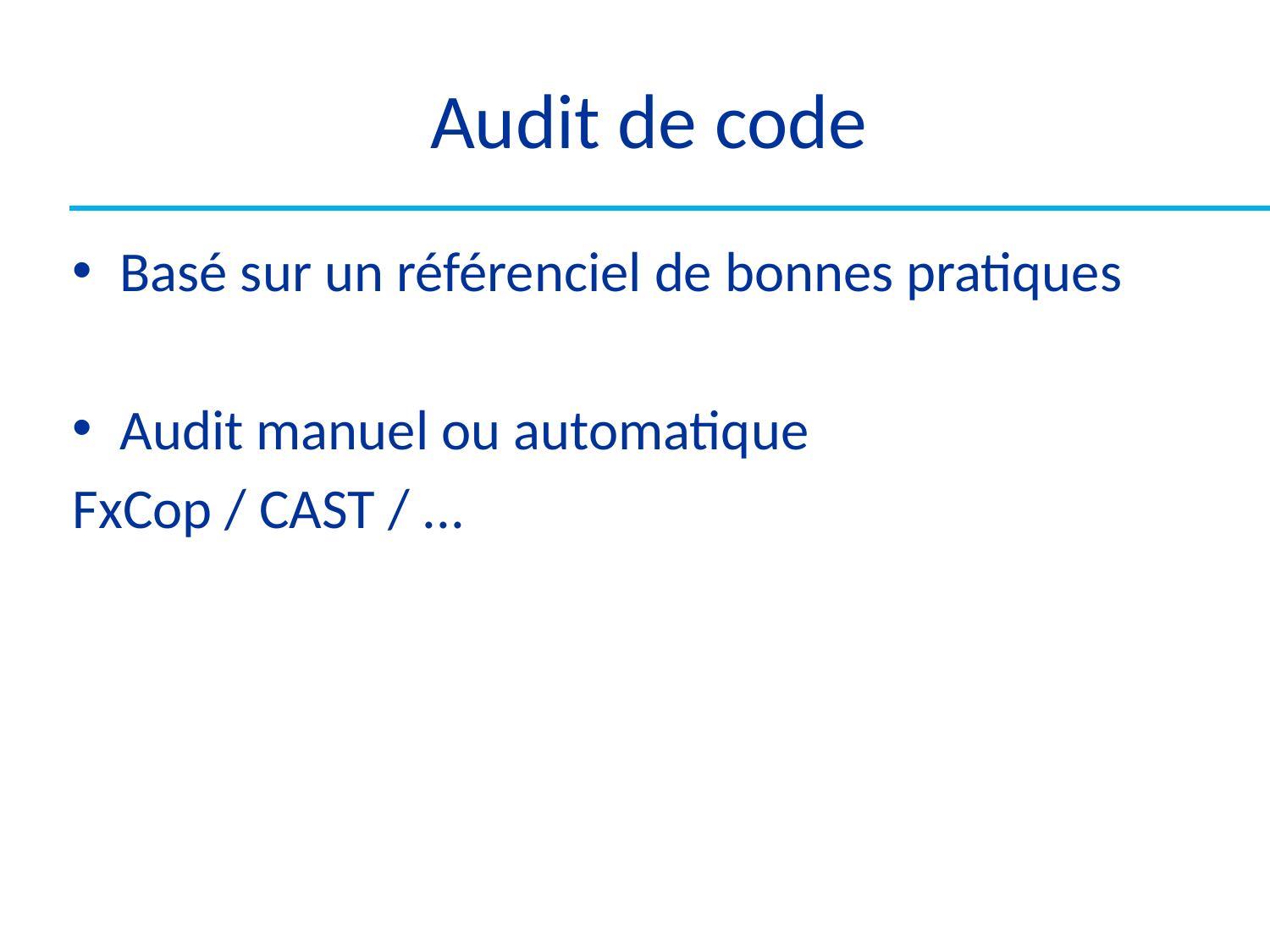

# Audit de code

Basé sur un référenciel de bonnes pratiques

Audit manuel ou automatique
FxCop / CAST / ...